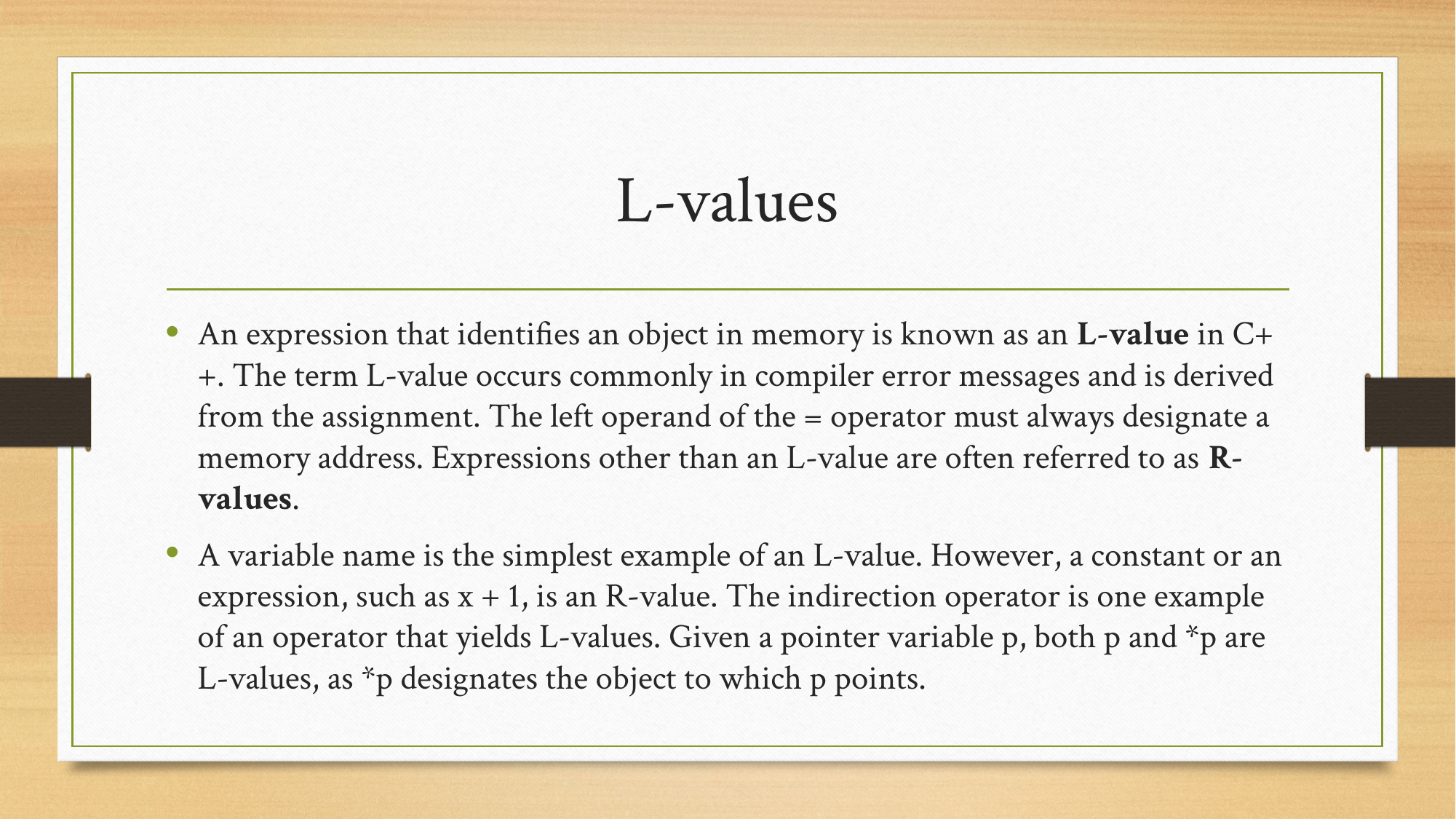

# L-values
An expression that identifies an object in memory is known as an L-value in C++. The term L-value occurs commonly in compiler error messages and is derived from the assignment. The left operand of the = operator must always designate a memory address. Expressions other than an L-value are often referred to as R-values.
A variable name is the simplest example of an L-value. However, a constant or an expression, such as x + 1, is an R-value. The indirection operator is one example of an operator that yields L-values. Given a pointer variable p, both p and *p are L-values, as *p designates the object to which p points.